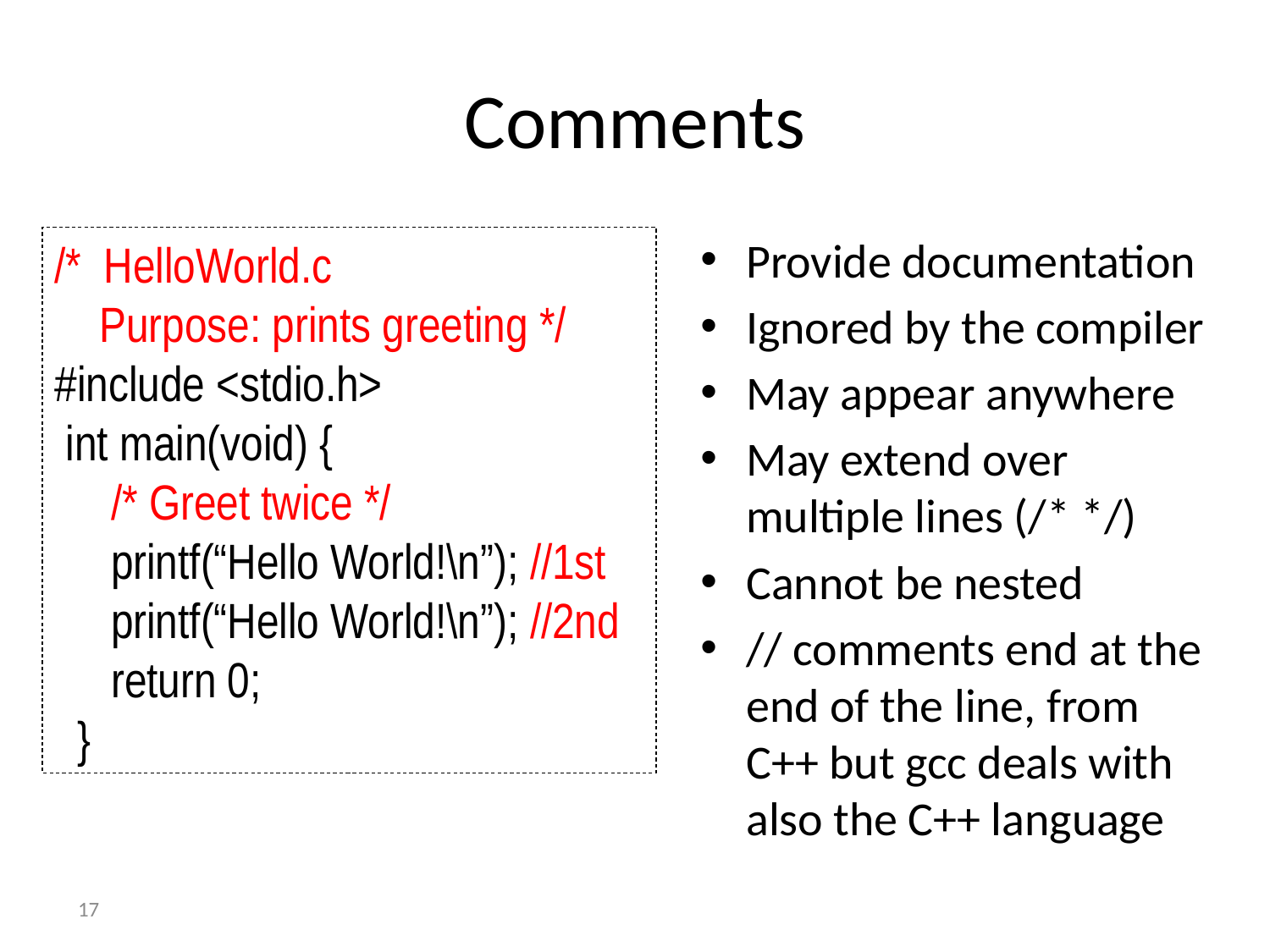

# Comments
Provide documentation
Ignored by the compiler
May appear anywhere
May extend over multiple lines (/* */)
Cannot be nested
// comments end at the end of the line, from
C++ but gcc deals with also the C++ language

/*  HelloWorld.c
    Purpose: prints greeting */
#include <stdio.h>
 int main(void) {
     /* Greet twice */
     printf(“Hello World!\n”); //1st
     printf(“Hello World!\n”); //2nd
     return 0;
  }
17